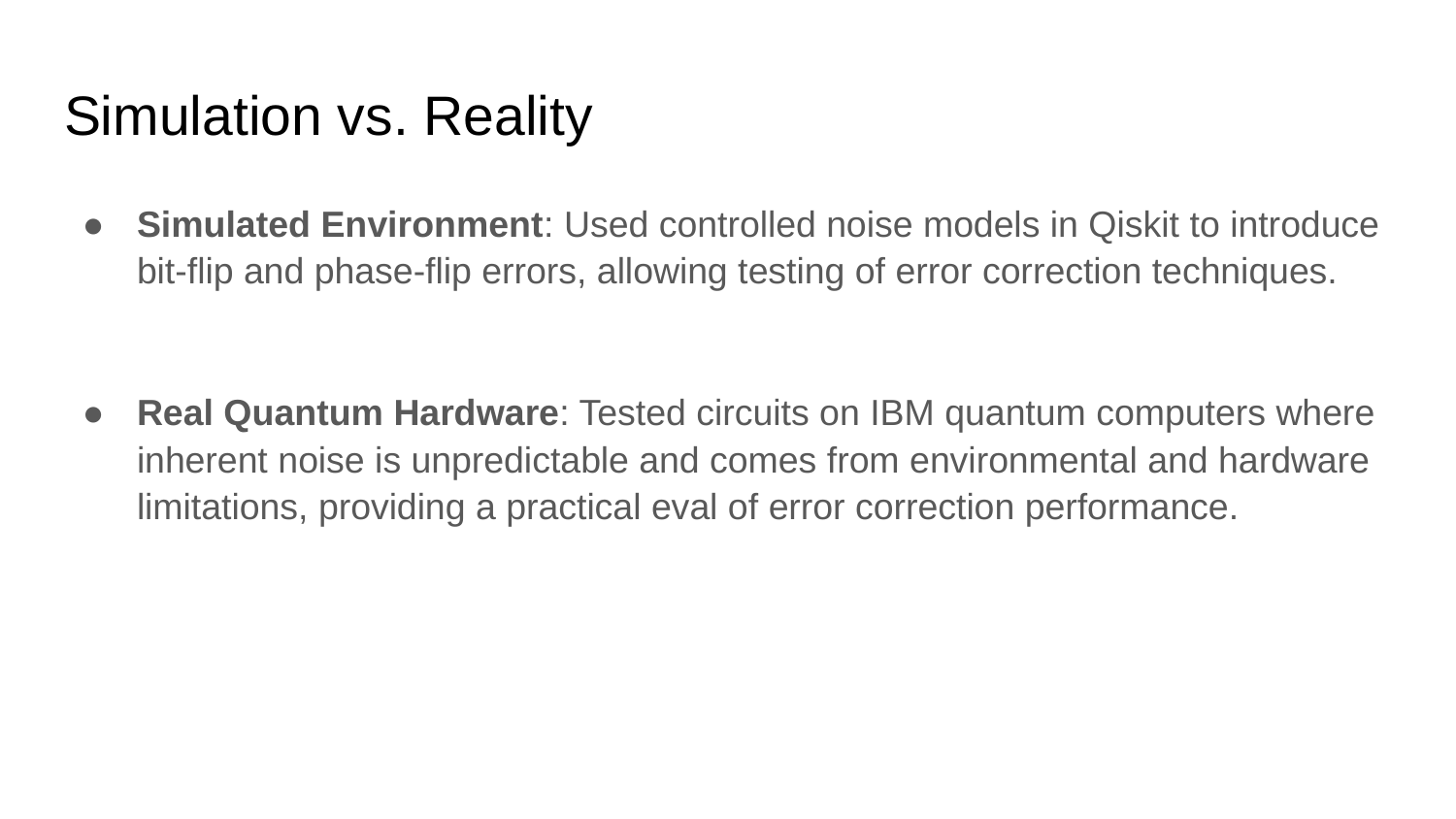

# Simulation vs. Reality
Simulated Environment: Used controlled noise models in Qiskit to introduce bit-flip and phase-flip errors, allowing testing of error correction techniques.

Real Quantum Hardware: Tested circuits on IBM quantum computers where inherent noise is unpredictable and comes from environmental and hardware limitations, providing a practical eval of error correction performance.